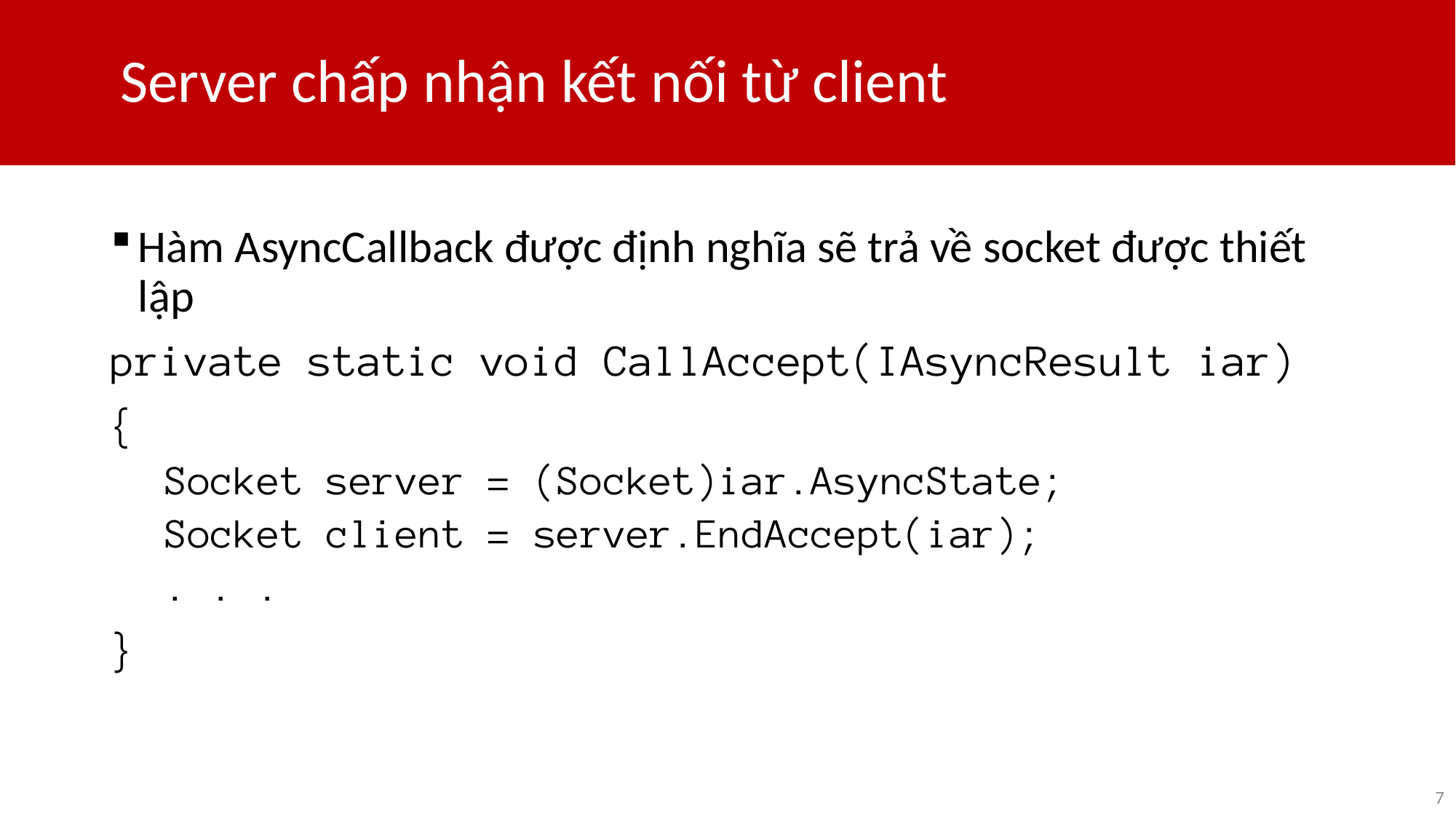

# Server chấp nhận kết nối từ client
Hàm AsyncCallback được định nghĩa sẽ trả về socket được thiết lập
private static void CallAccept(IAsyncResult iar)
{
Socket server = (Socket)iar.AsyncState;
Socket client = server.EndAccept(iar);
. . .
}
7